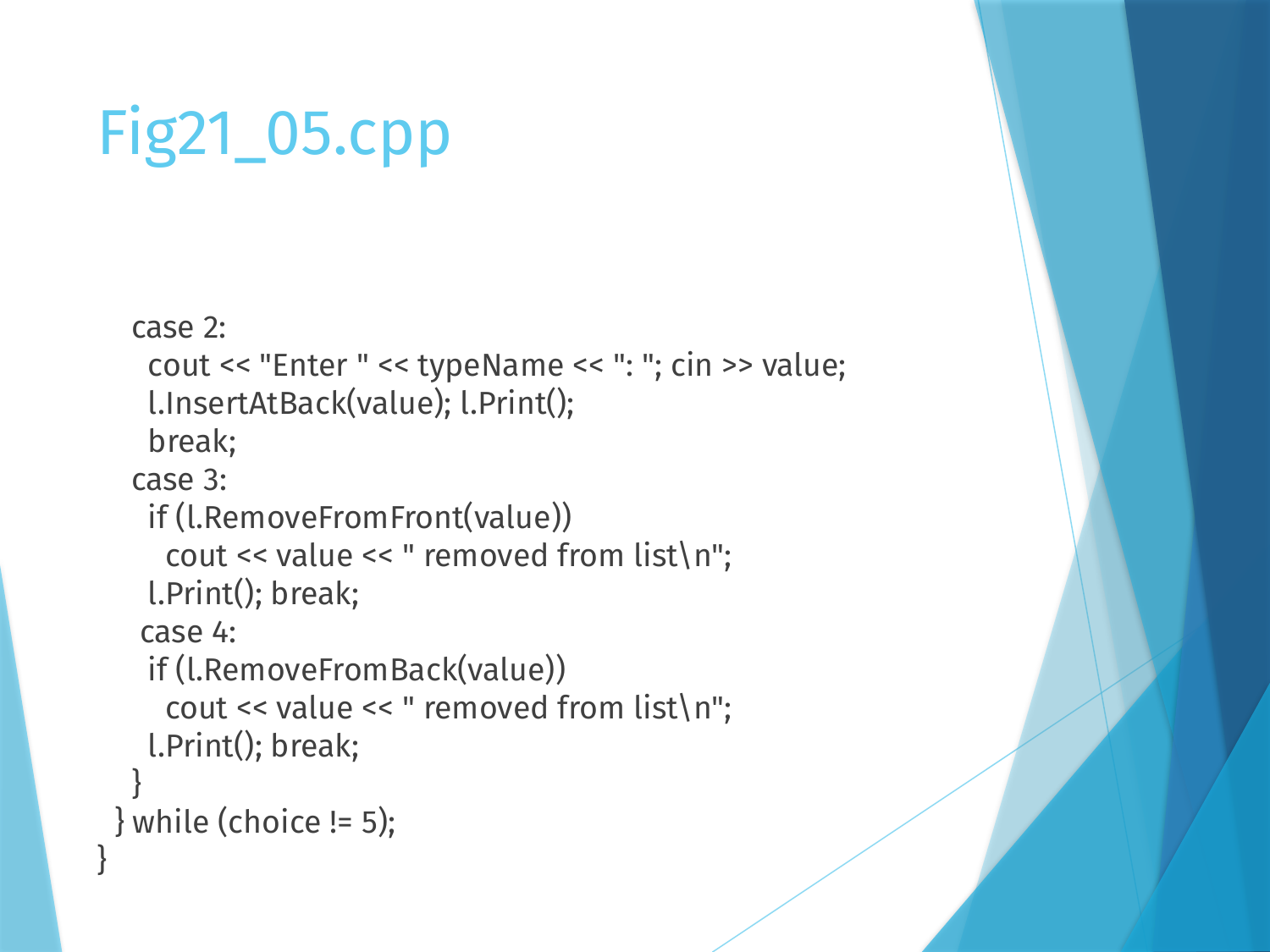

# Fig21_05.cpp
    case 2:
      cout << "Enter " << typeName << ": "; cin >> value;
      l.InsertAtBack(value); l.Print();
      break;
    case 3:
      if (l.RemoveFromFront(value))
        cout << value << " removed from list\n";
      l.Print(); break;
     case 4:
      if (l.RemoveFromBack(value))
        cout << value << " removed from list\n";
      l.Print(); break;
    }
  } while (choice != 5);
}